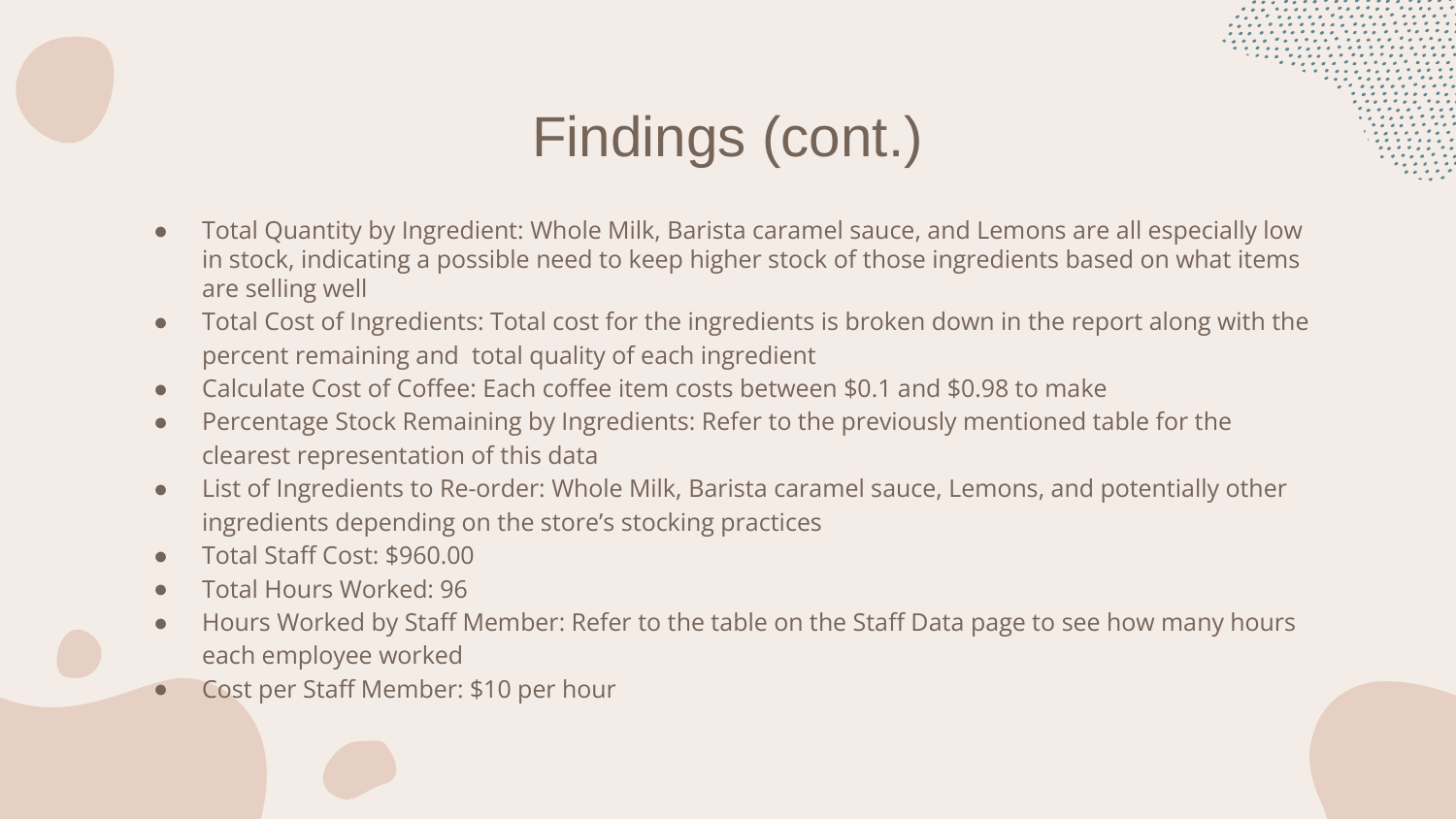

# Findings (cont.)
Total Quantity by Ingredient: Whole Milk, Barista caramel sauce, and Lemons are all especially low in stock, indicating a possible need to keep higher stock of those ingredients based on what items are selling well
Total Cost of Ingredients: Total cost for the ingredients is broken down in the report along with the percent remaining and  total quality of each ingredient
Calculate Cost of Coffee: Each coffee item costs between $0.1 and $0.98 to make
Percentage Stock Remaining by Ingredients: Refer to the previously mentioned table for the clearest representation of this data
List of Ingredients to Re-order: Whole Milk, Barista caramel sauce, Lemons, and potentially other ingredients depending on the store’s stocking practices
Total Staff Cost: $960.00
Total Hours Worked: 96
Hours Worked by Staff Member: Refer to the table on the Staff Data page to see how many hours each employee worked
Cost per Staff Member: $10 per hour